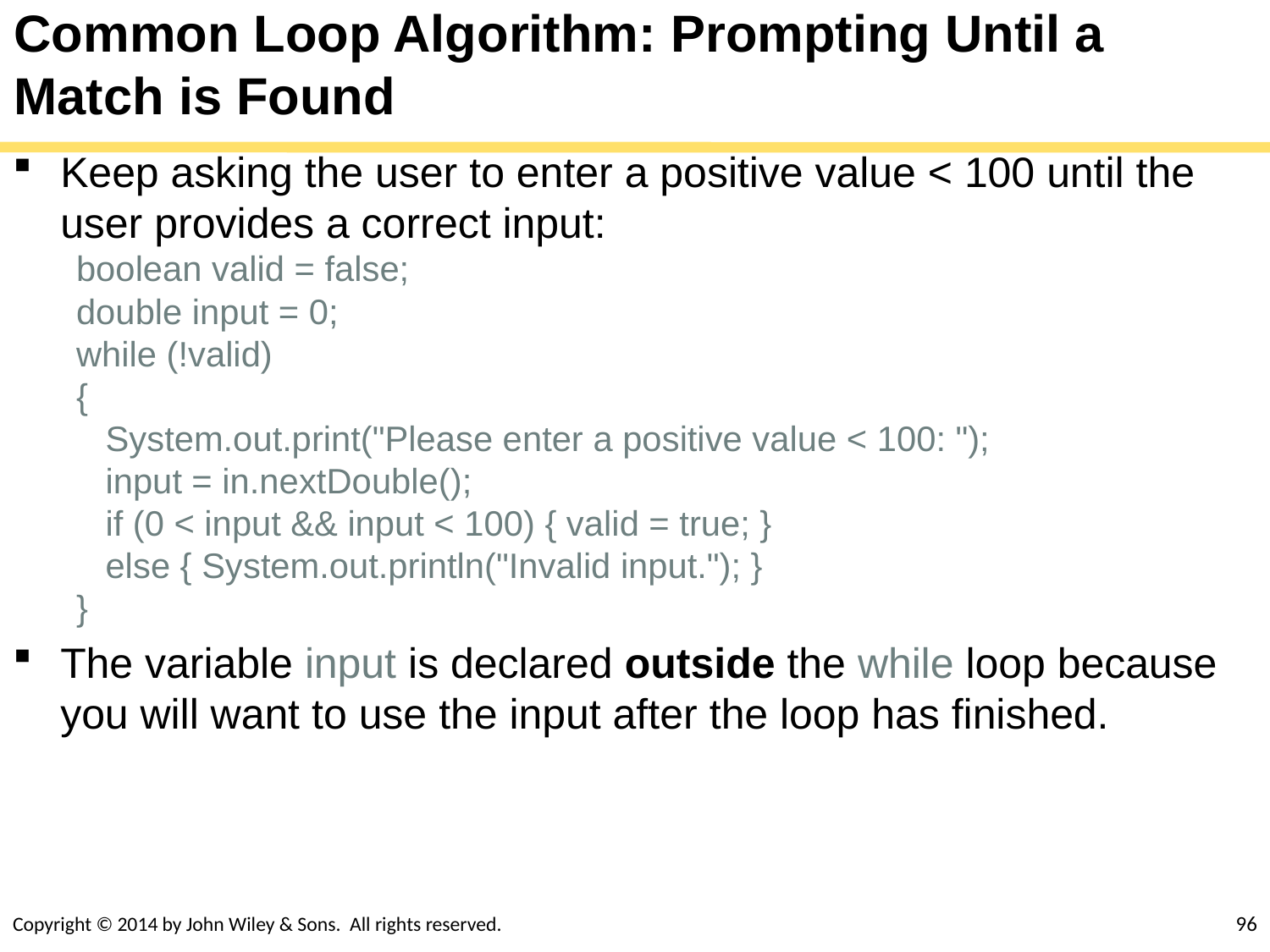

# Common Loop Algorithm: Prompting Until a Match is Found
Keep asking the user to enter a positive value < 100 until the user provides a correct input:
boolean valid = false;
double input = 0;
while (!valid)
{
   System.out.print("Please enter a positive value < 100: ");
   input = in.nextDouble();
   if (0 < input && input < 100) { valid = true; }
   else { System.out.println("Invalid input."); }
}
The variable input is declared outside the while loop because you will want to use the input after the loop has finished.